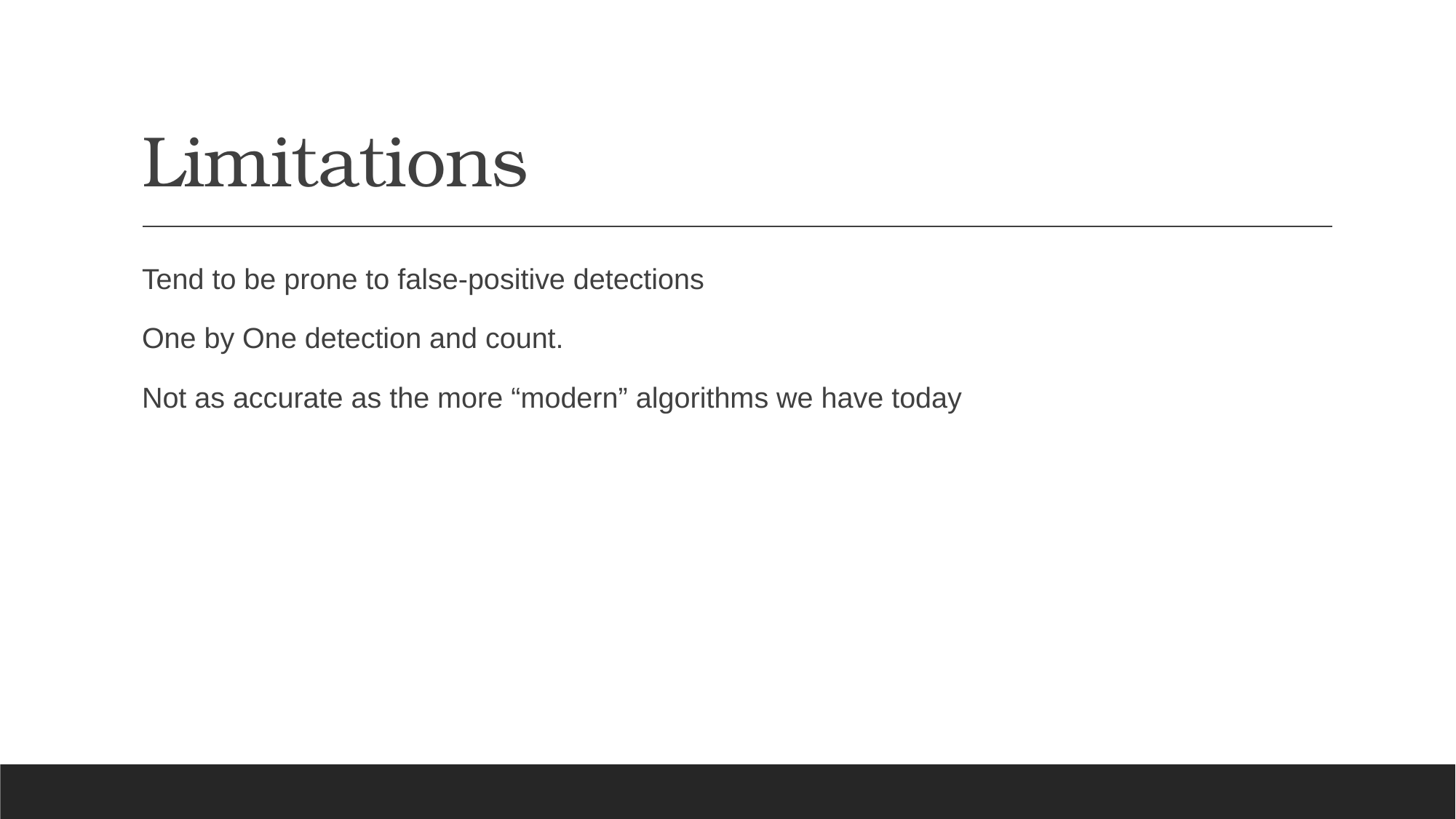

# Limitations
Tend to be prone to false-positive detections
One by One detection and count.
Not as accurate as the more “modern” algorithms we have today